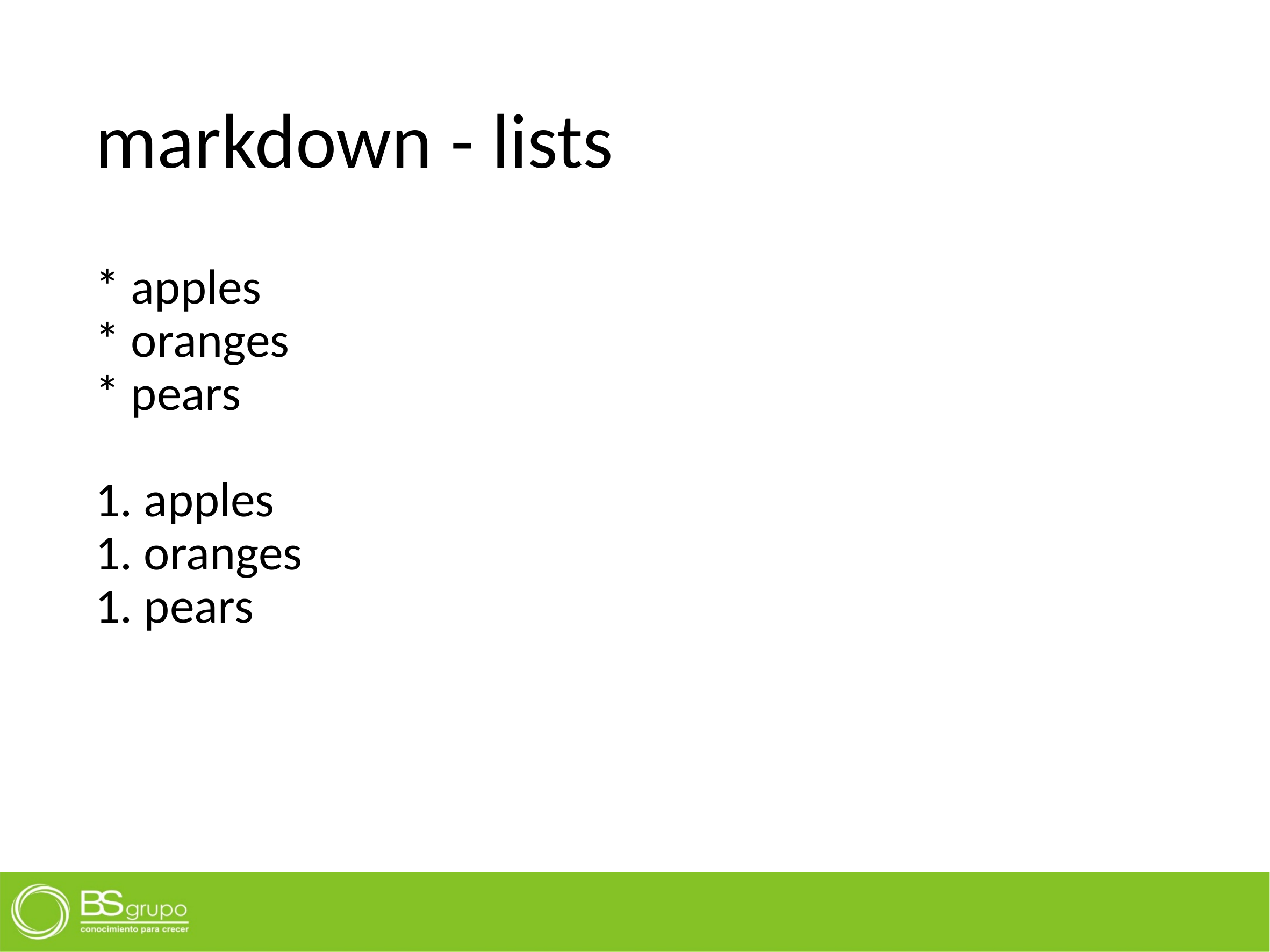

# markdown - lists
* apples
* oranges
* pears

1. apples
1. oranges
1. pears